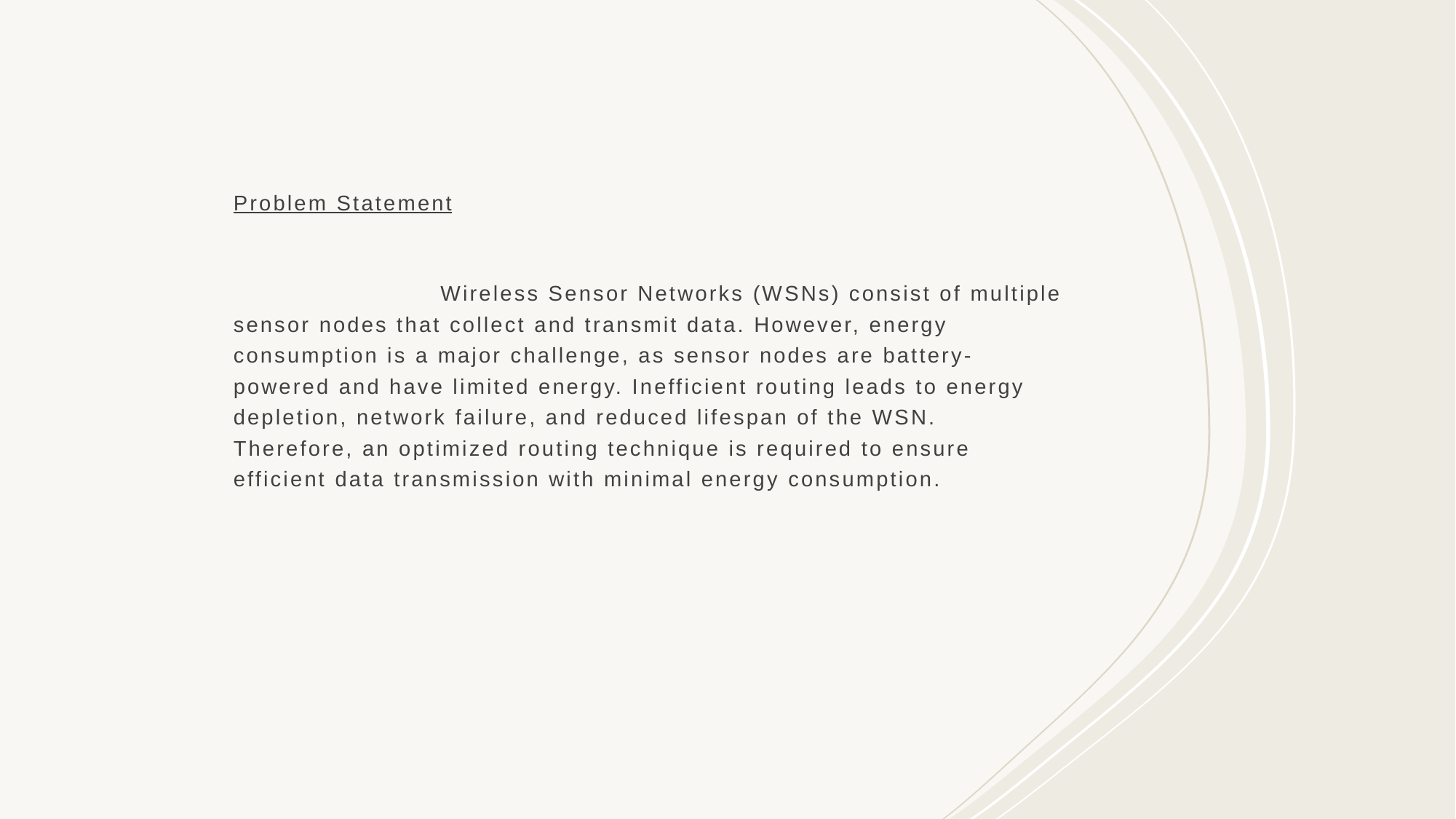

Problem Statement

                         Wireless Sensor Networks (WSNs) consist of multiple sensor nodes that collect and transmit data. However, energy consumption is a major challenge, as sensor nodes are battery-powered and have limited energy. Inefficient routing leads to energy depletion, network failure, and reduced lifespan of the WSN. Therefore, an optimized routing technique is required to ensure efficient data transmission with minimal energy consumption.